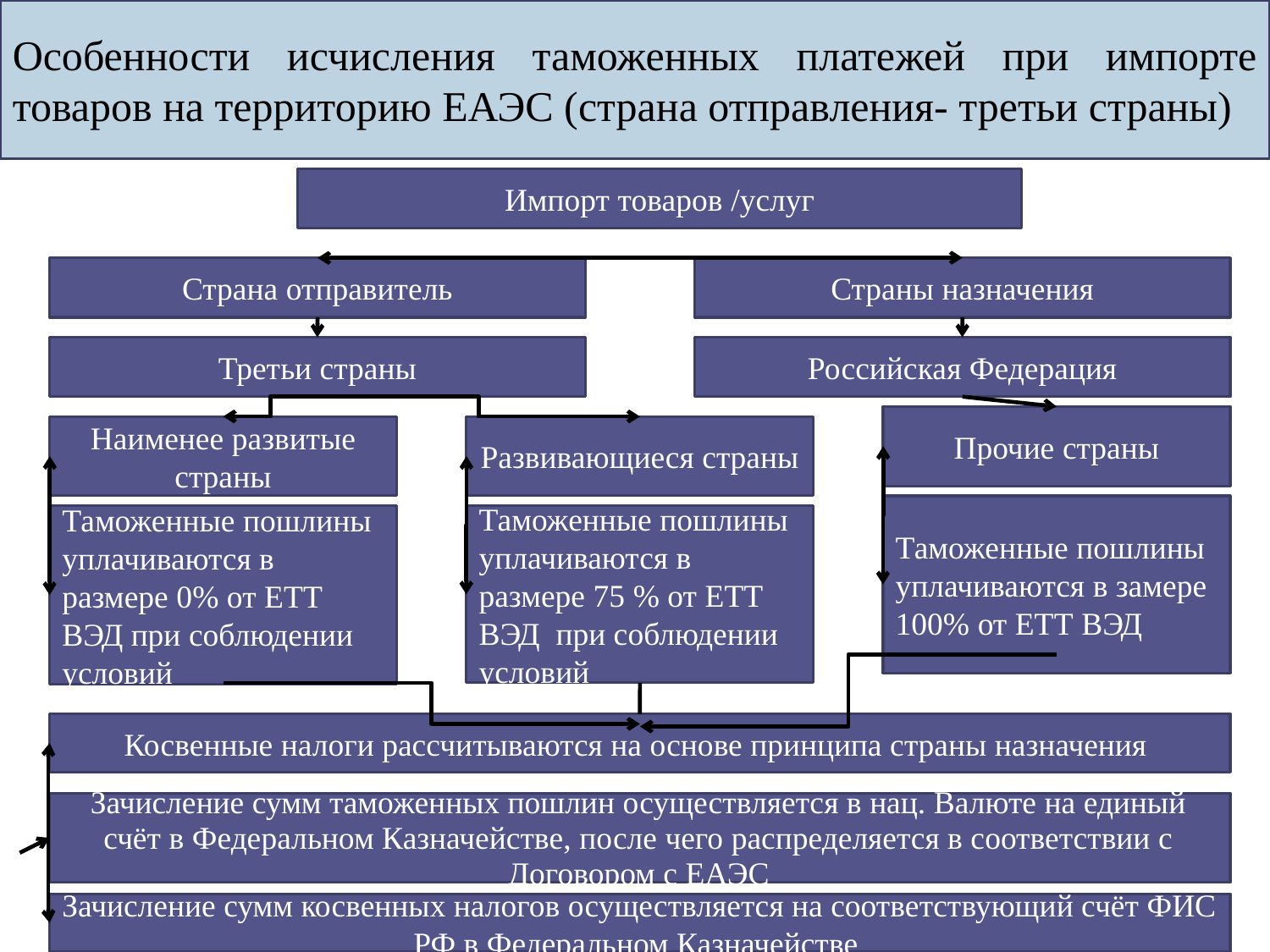

Особенности исчисления таможенных платежей при импорте товаров на территорию ЕАЭС (страна отправления- третьи страны)
Импорт товаров /услуг
Страна отправитель
Страны назначения
Третьи страны
Российская Федерация
Прочие страны
Наименее развитые страны
Развивающиеся страны
Таможенные пошлины уплачиваются в замере 100% от ЕТТ ВЭД
Таможенные пошлины уплачиваются в размере 0% от ЕТТ ВЭД при соблюдении условий
Таможенные пошлины уплачиваются в размере 75 % от ЕТТ ВЭД  при соблюдении условий
Косвенные налоги рассчитываются на основе принципа страны назначения
Зачисление сумм таможенных пошлин осуществляется в нац. Валюте на единый счёт в Федеральном Казначействе, после чего распределяется в соответствии с Договором с ЕАЭС
Зачисление сумм косвенных налогов осуществляется на соответствующий счёт ФИС РФ в Федеральном Казначействе